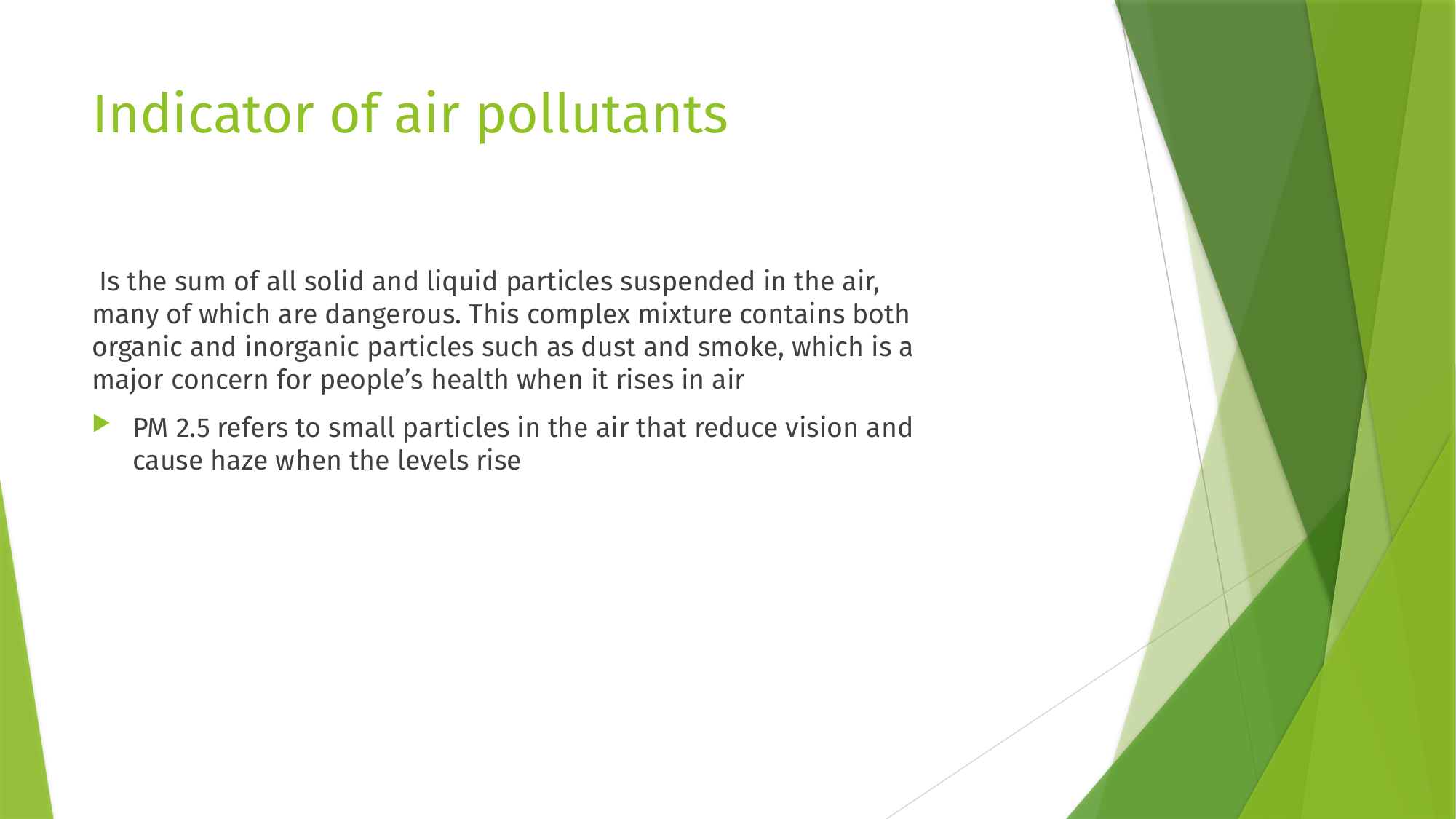

# Indicator of air pollutants
 Is the sum of all solid and liquid particles suspended in the air, many of which are dangerous. This complex mixture contains both organic and inorganic particles such as dust and smoke, which is a major concern for people’s health when it rises in air
PM 2.5 refers to small particles in the air that reduce vision and cause haze when the levels rise